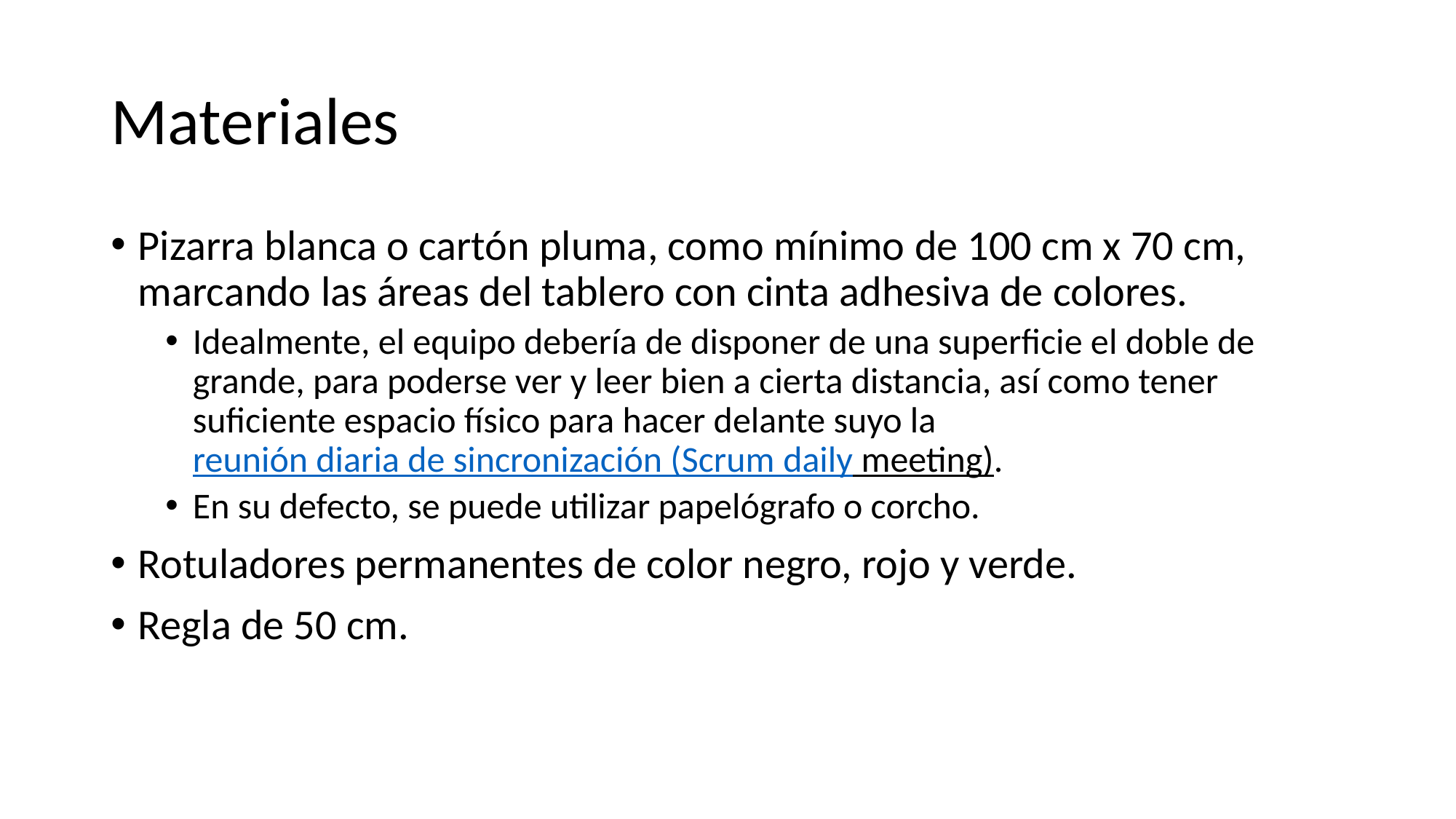

# Materiales
Pizarra blanca o cartón pluma, como mínimo de 100 cm x 70 cm, marcando las áreas del tablero con cinta adhesiva de colores.
Idealmente, el equipo debería de disponer de una superficie el doble de grande, para poderse ver y leer bien a cierta distancia, así como tener suficiente espacio físico para hacer delante suyo la reunión diaria de sincronización (Scrum daily meeting).
En su defecto, se puede utilizar papelógrafo o corcho.
Rotuladores permanentes de color negro, rojo y verde.
Regla de 50 cm.